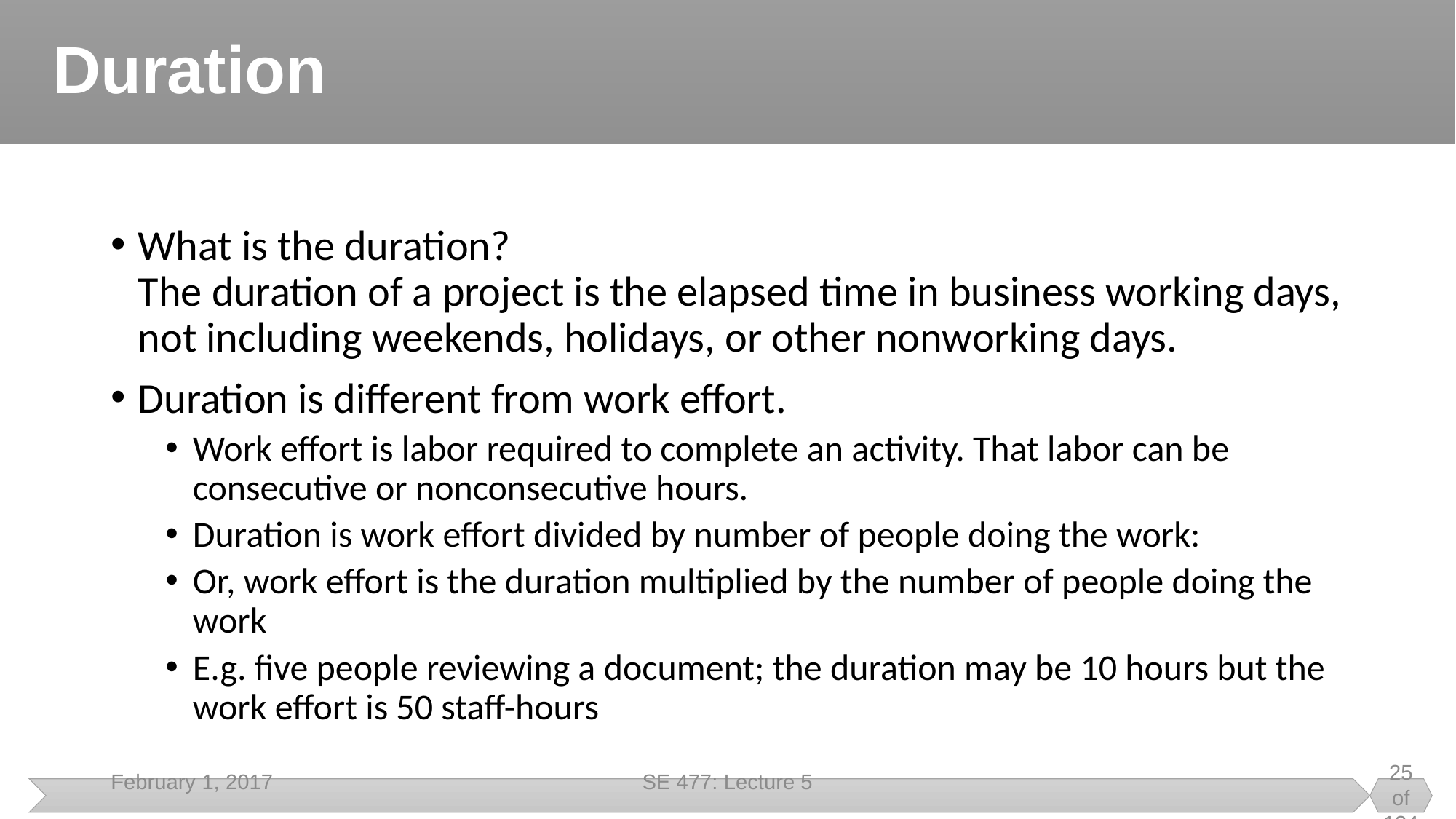

# Duration
What is the duration?
The duration of a project is the elapsed time in business working days, not including weekends, holidays, or other nonworking days.
Duration is different from work effort.
Work effort is labor required to complete an activity. That labor can be consecutive or nonconsecutive hours.
Duration is work effort divided by number of people doing the work:
Or, work effort is the duration multiplied by the number of people doing the work
E.g. five people reviewing a document; the duration may be 10 hours but the work effort is 50 staff-hours

February 1, 2017
SE 477: Lecture 5
25 of 134